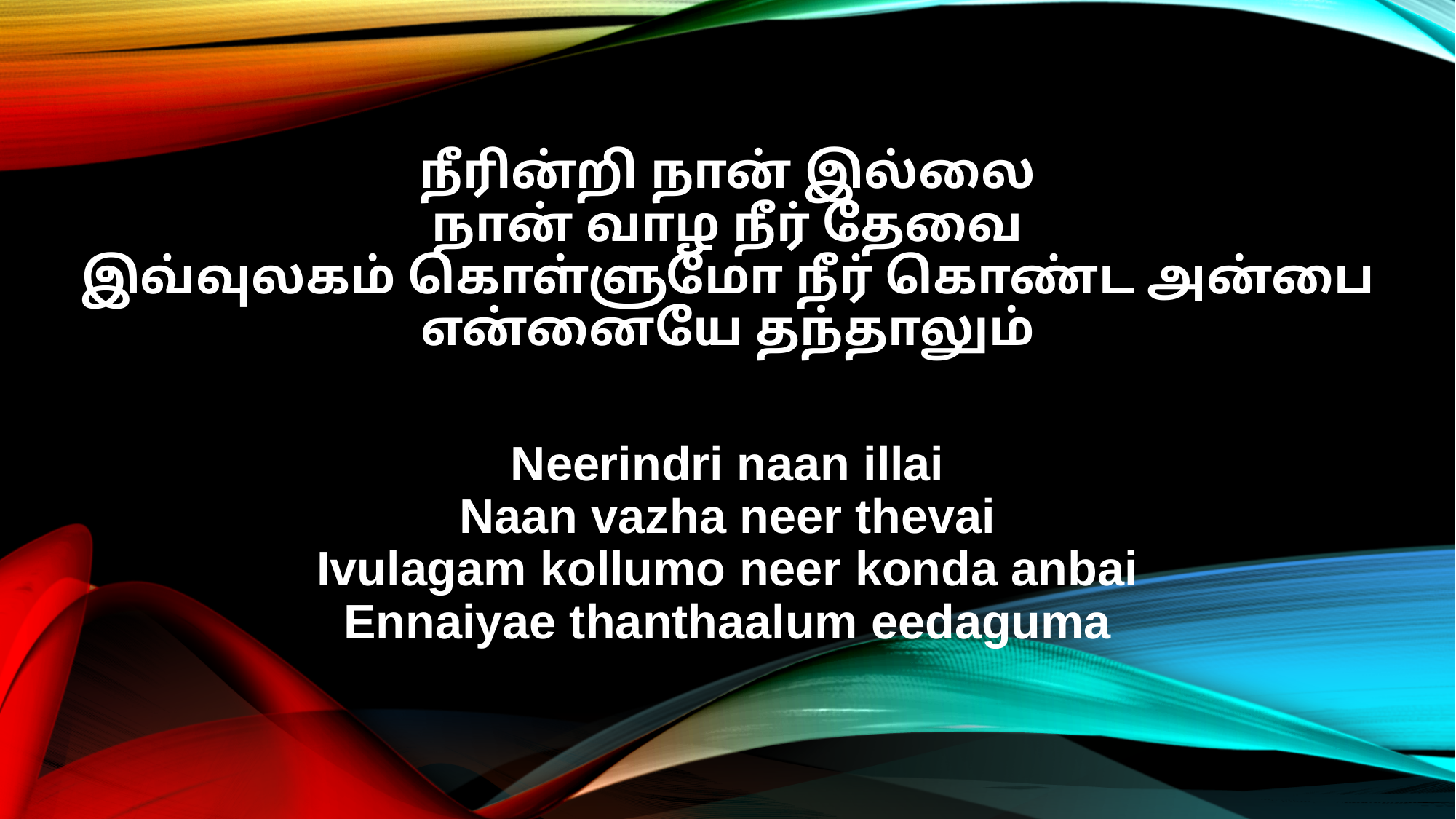

நீரின்றி நான் இல்லை
நான் வாழ நீர் தேவை
இவ்வுலகம் கொள்ளுமோ நீர் கொண்ட அன்பை
என்னையே தந்தாலும்

Neerindri naan illai
Naan vazha neer thevai
Ivulagam kollumo neer konda anbai
Ennaiyae thanthaalum eedaguma